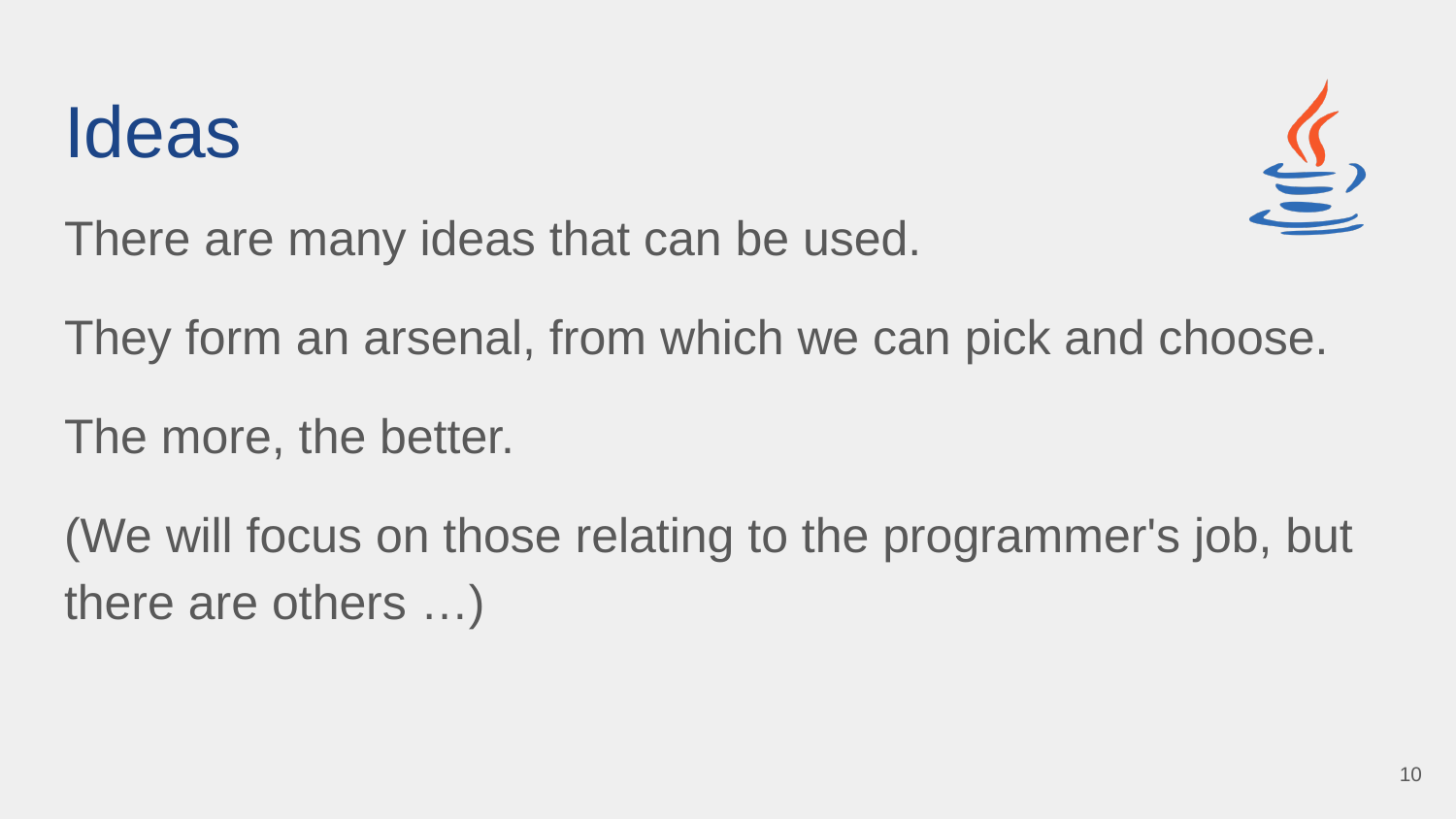

# Ideas
There are many ideas that can be used.
They form an arsenal, from which we can pick and choose.
The more, the better.
(We will focus on those relating to the programmer's job, but there are others …)

10